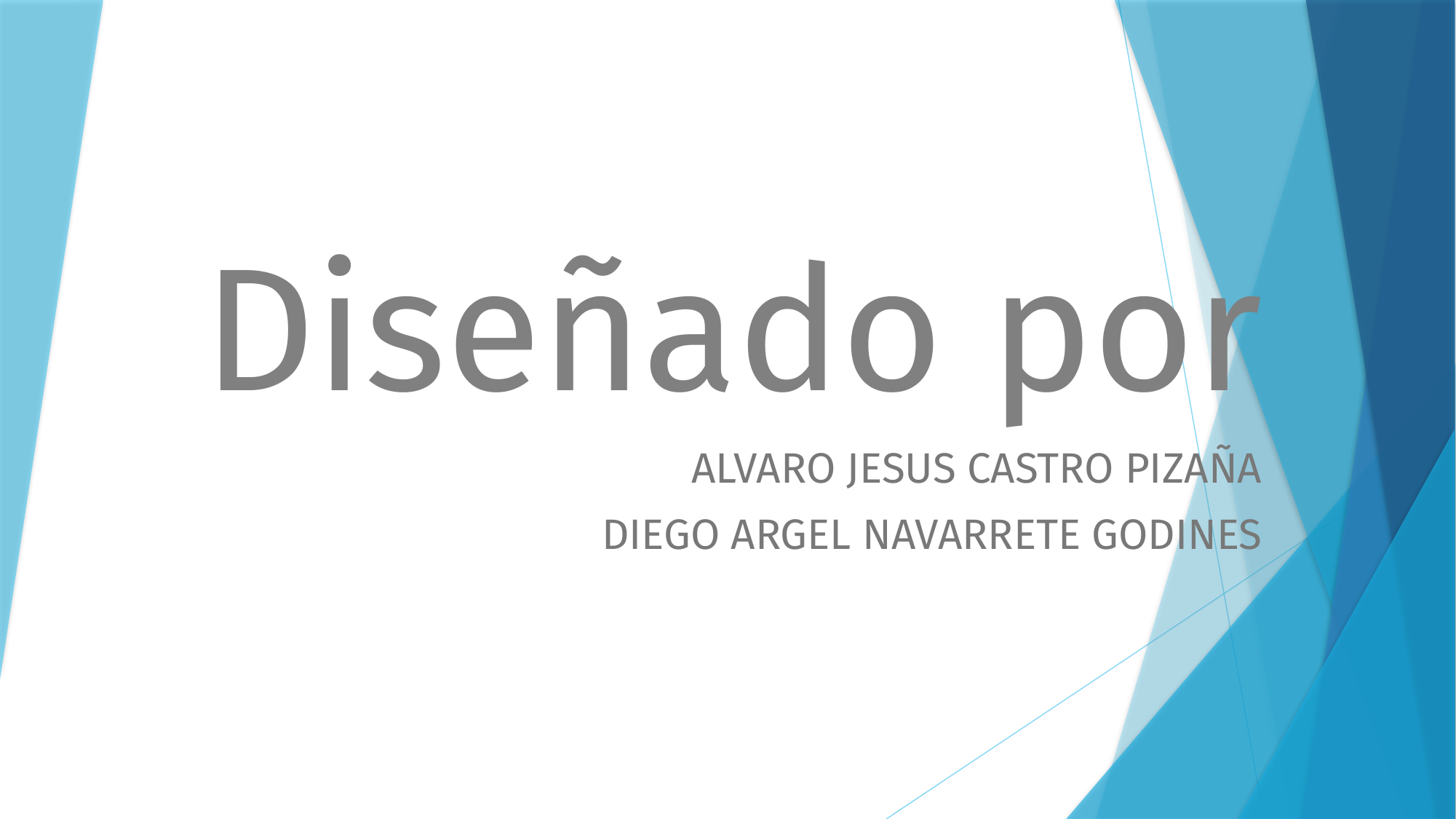

Diseñado por
ALVARO JESUS CASTRO PIZAÑA
DIEGO ARGEL NAVARRETE GODINES